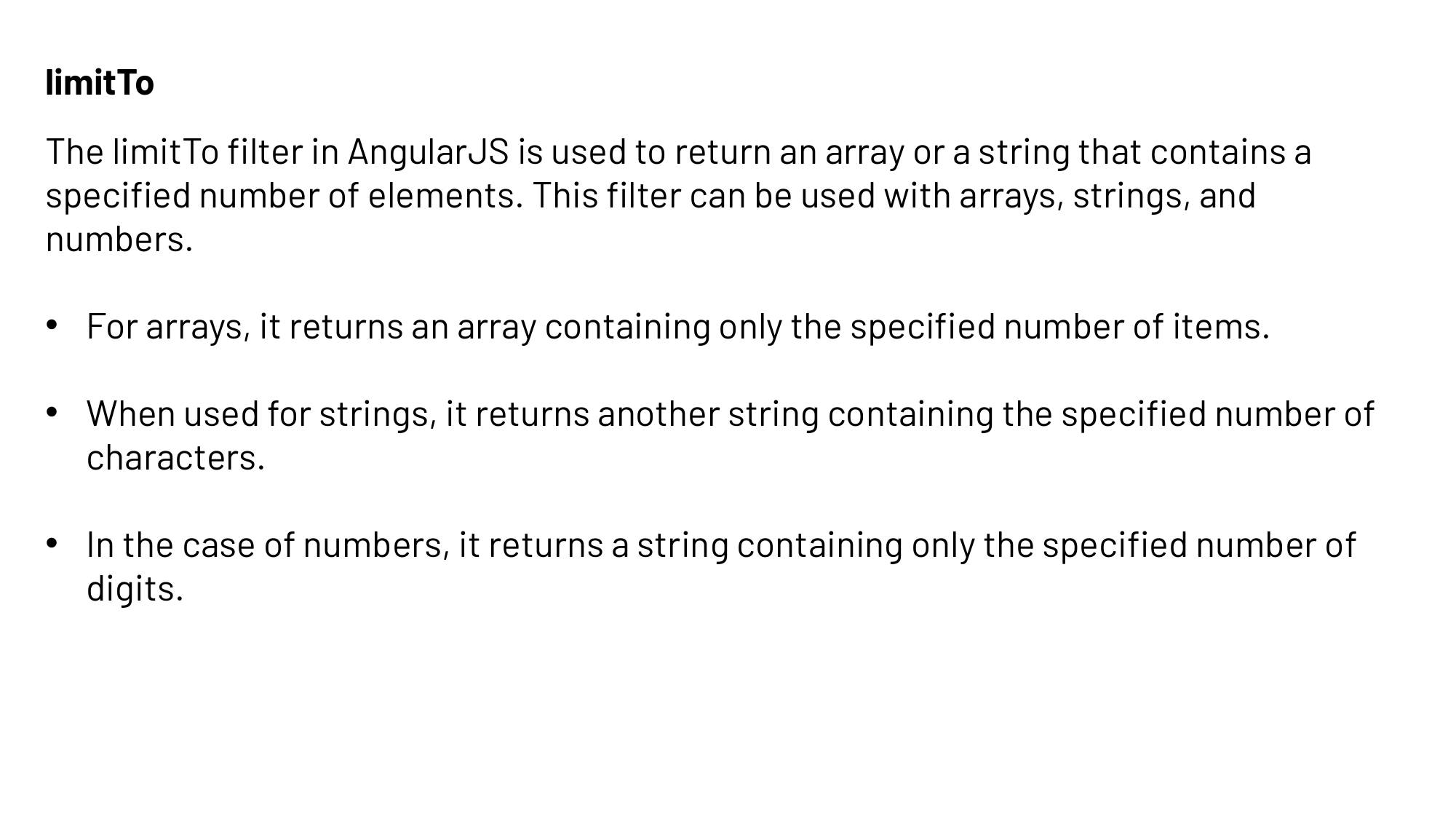

limitTo

The limitTo filter in AngularJS is used to return an array or a string that contains a specified number of elements. This filter can be used with arrays, strings, and numbers.

For arrays, it returns an array containing only the specified number of items.

When used for strings, it returns another string containing the specified number of characters.

In the case of numbers, it returns a string containing only the specified number of digits.